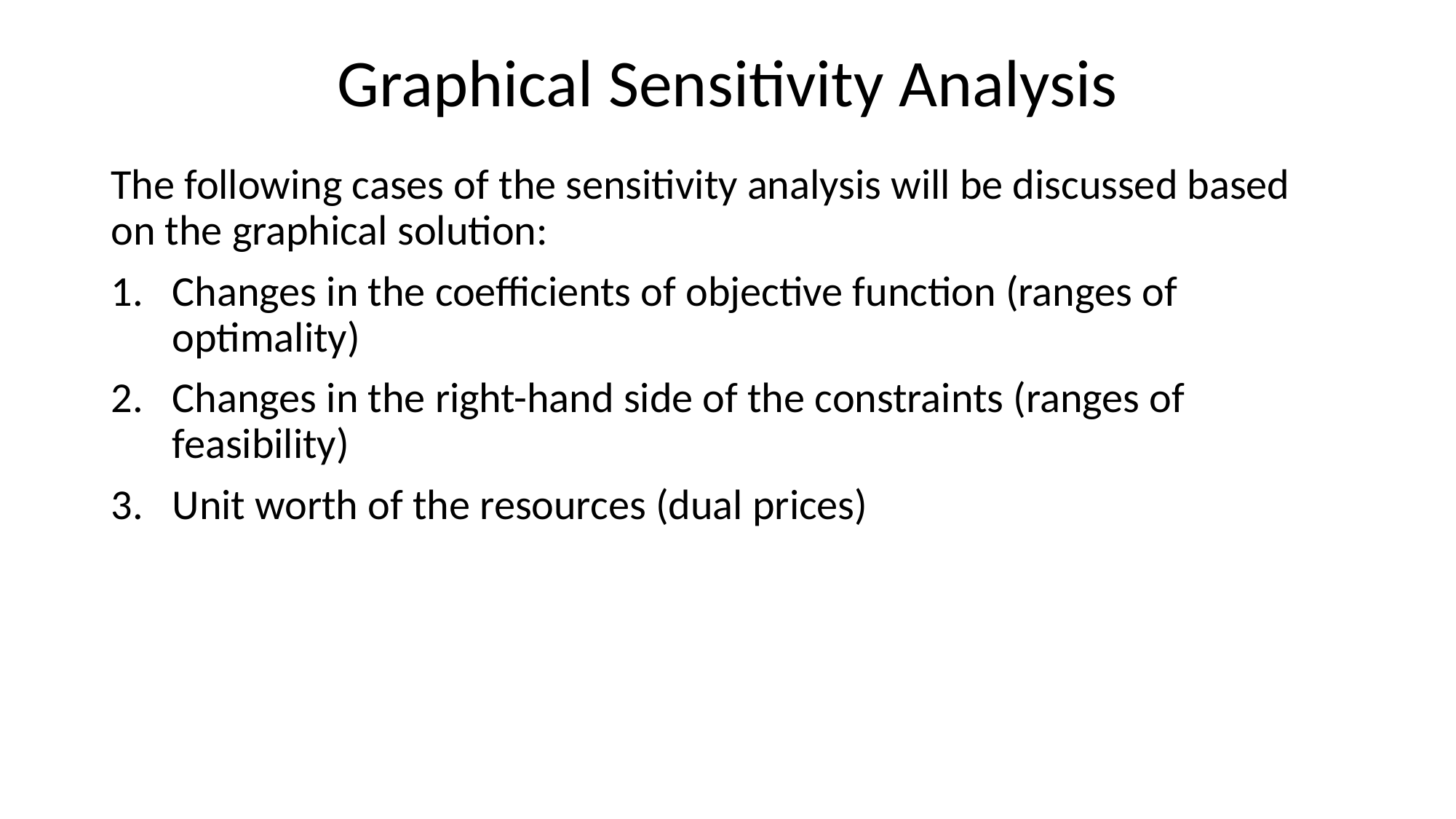

# Graphical Sensitivity Analysis
The following cases of the sensitivity analysis will be discussed based on the graphical solution:
Changes in the coefficients of objective function (ranges of optimality)
Changes in the right-hand side of the constraints (ranges of feasibility)
Unit worth of the resources (dual prices)